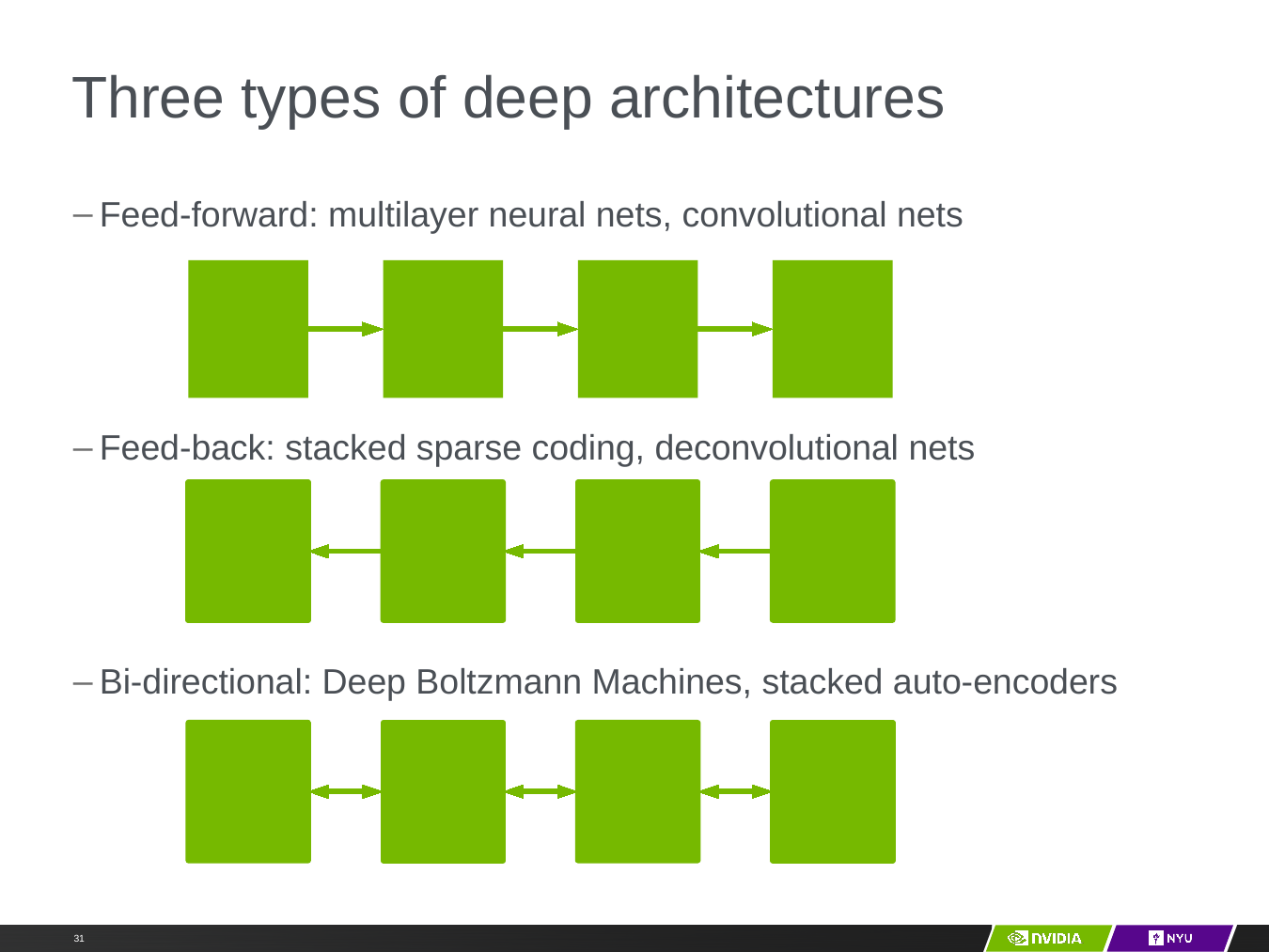

# Three types of deep architectures
Feed-forward: multilayer neural nets, convolutional nets

Feed-back: stacked sparse coding, deconvolutional nets

Bi-directional: Deep Boltzmann Machines, stacked auto-encoders